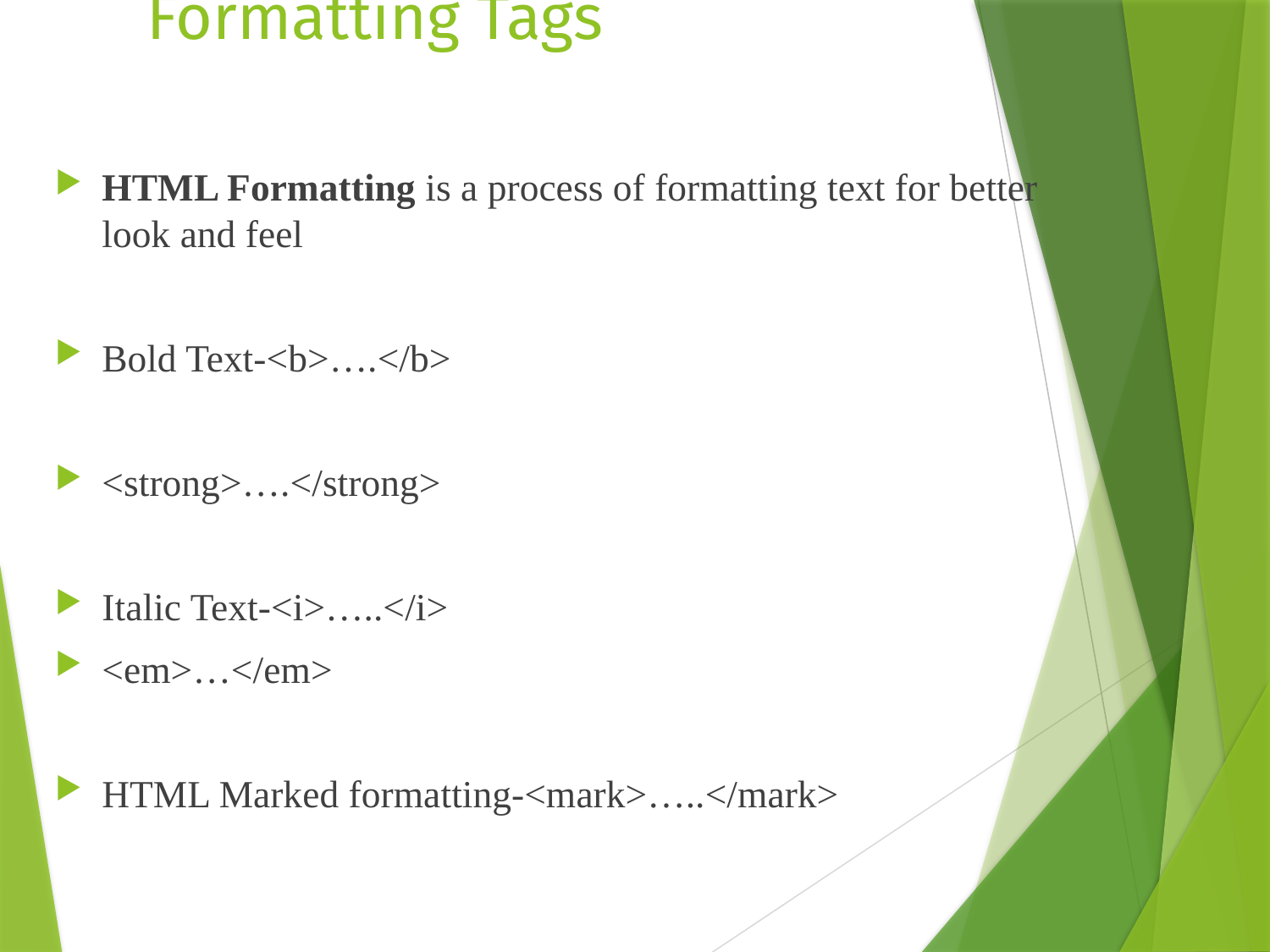

# Formatting Tags
HTML Formatting is a process of formatting text for better look and feel

Bold Text-<b>….</b>

<strong>….</strong>

Italic Text-<i>…..</i>
<em>…</em>

HTML Marked formatting-<mark>…..</mark>